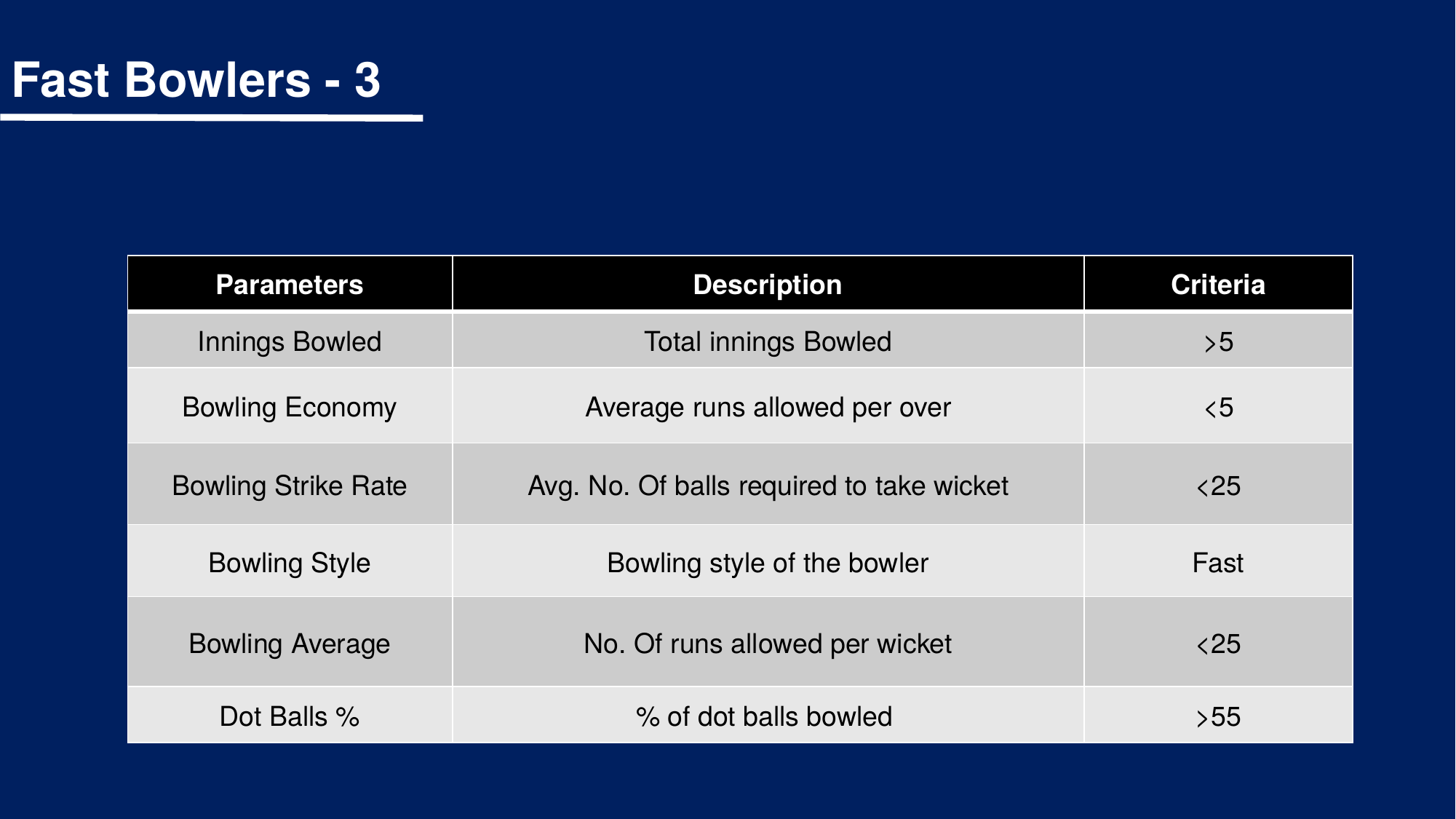

# Fast Bowlers - 3
| Parameters | Description | Criteria |
| --- | --- | --- |
| Innings Bowled | Total innings Bowled | >5 |
| Bowling Economy | Average runs allowed per over | <5 |
| Bowling Strike Rate | Avg. No. Of balls required to take wicket | <25 |
| Bowling Style | Bowling style of the bowler | Fast |
| Bowling Average | No. Of runs allowed per wicket | <25 |
| Dot Balls % | % of dot balls bowled | >55 |